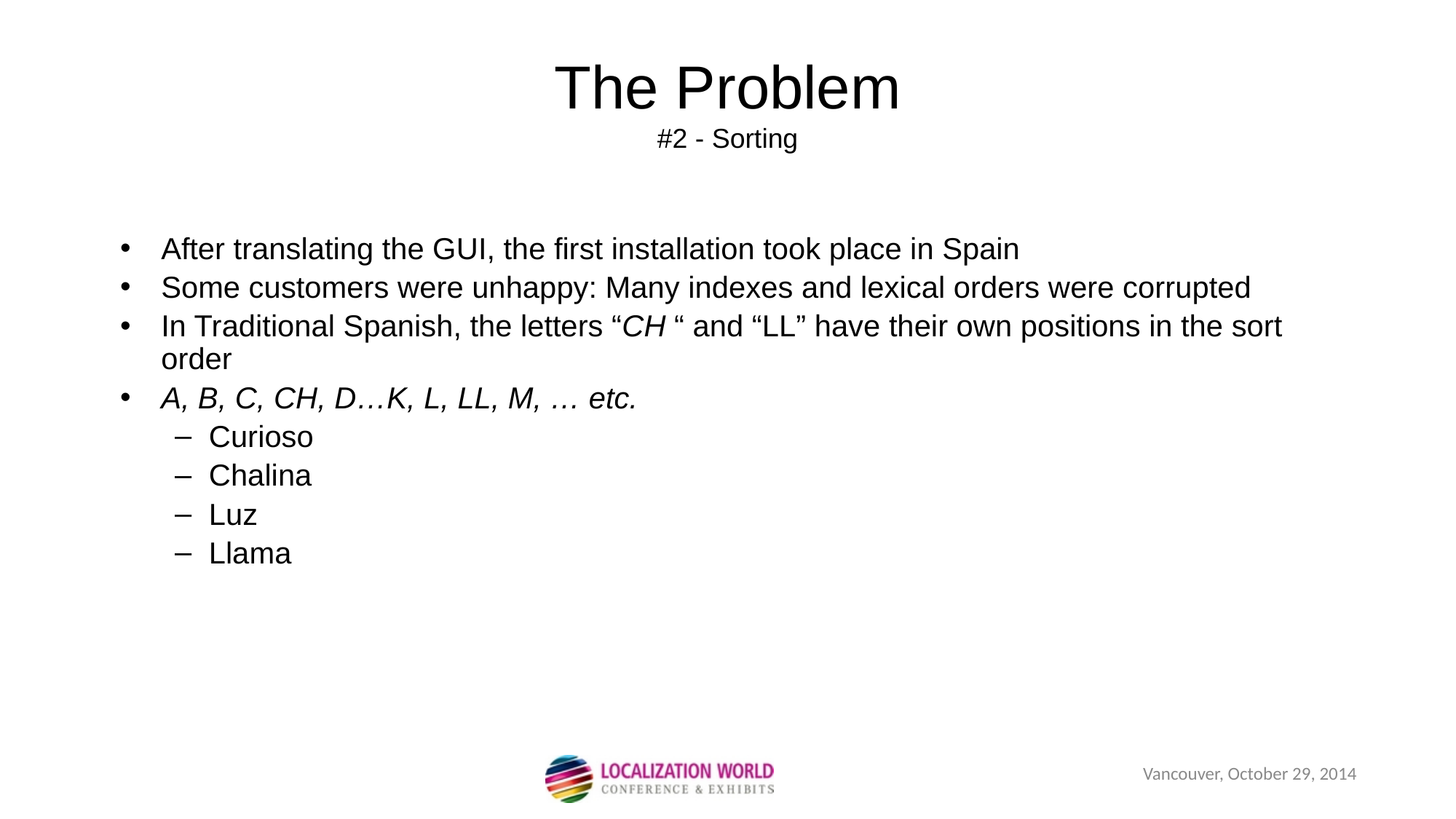

The Problem
#2 - Sorting
After translating the GUI, the first installation took place in Spain
Some customers were unhappy: Many indexes and lexical orders were corrupted
In Traditional Spanish, the letters “CH “ and “LL” have their own positions in the sort order
A, B, C, CH, D…K, L, LL, M, … etc.
Curioso
Chalina
Luz
Llama